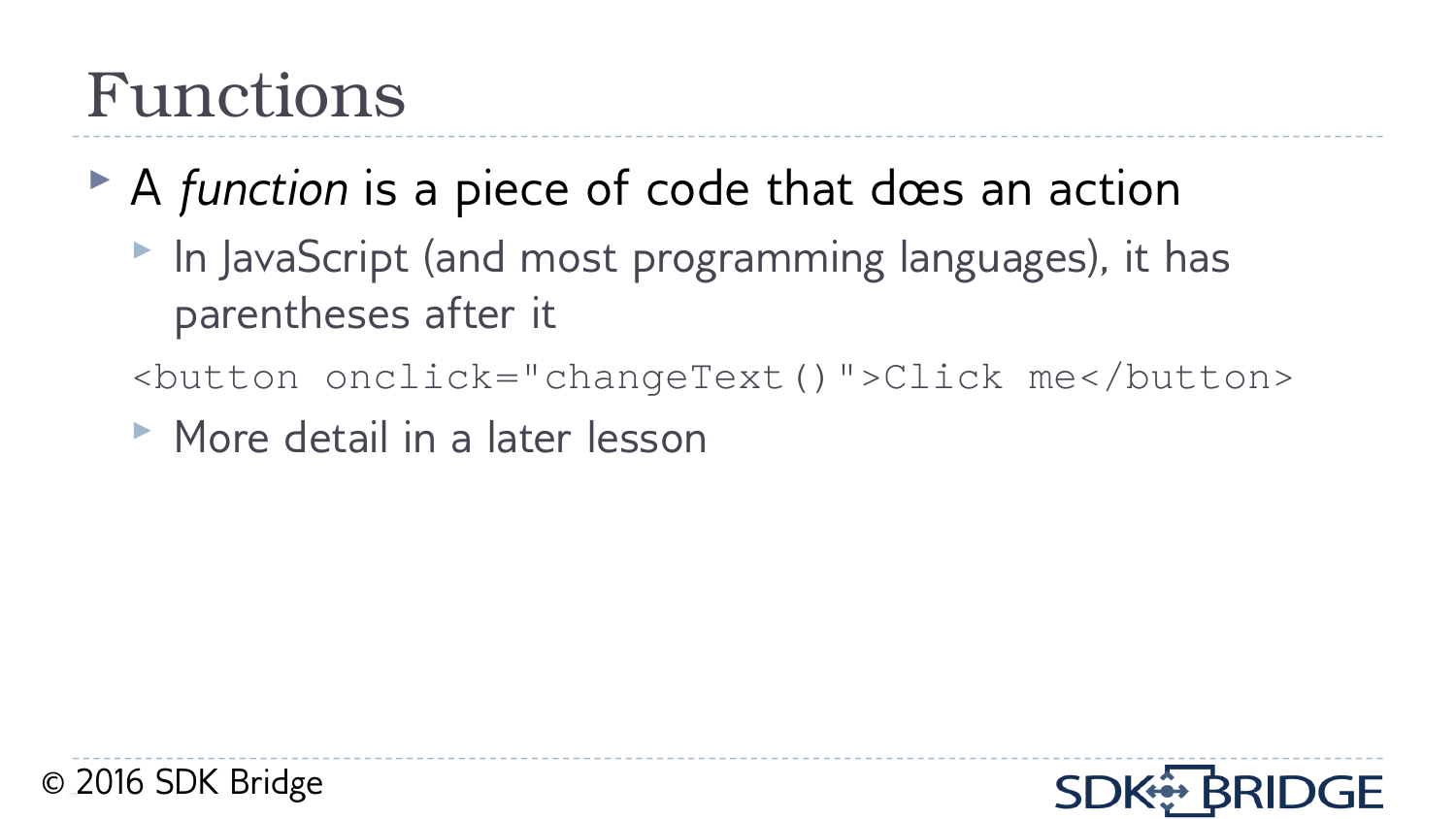

# Functions
A function is a piece of code that does an action
In JavaScript (and most programming languages), it has parentheses after it
<button onclick="changeText()">Click me</button>
More detail in a later lesson